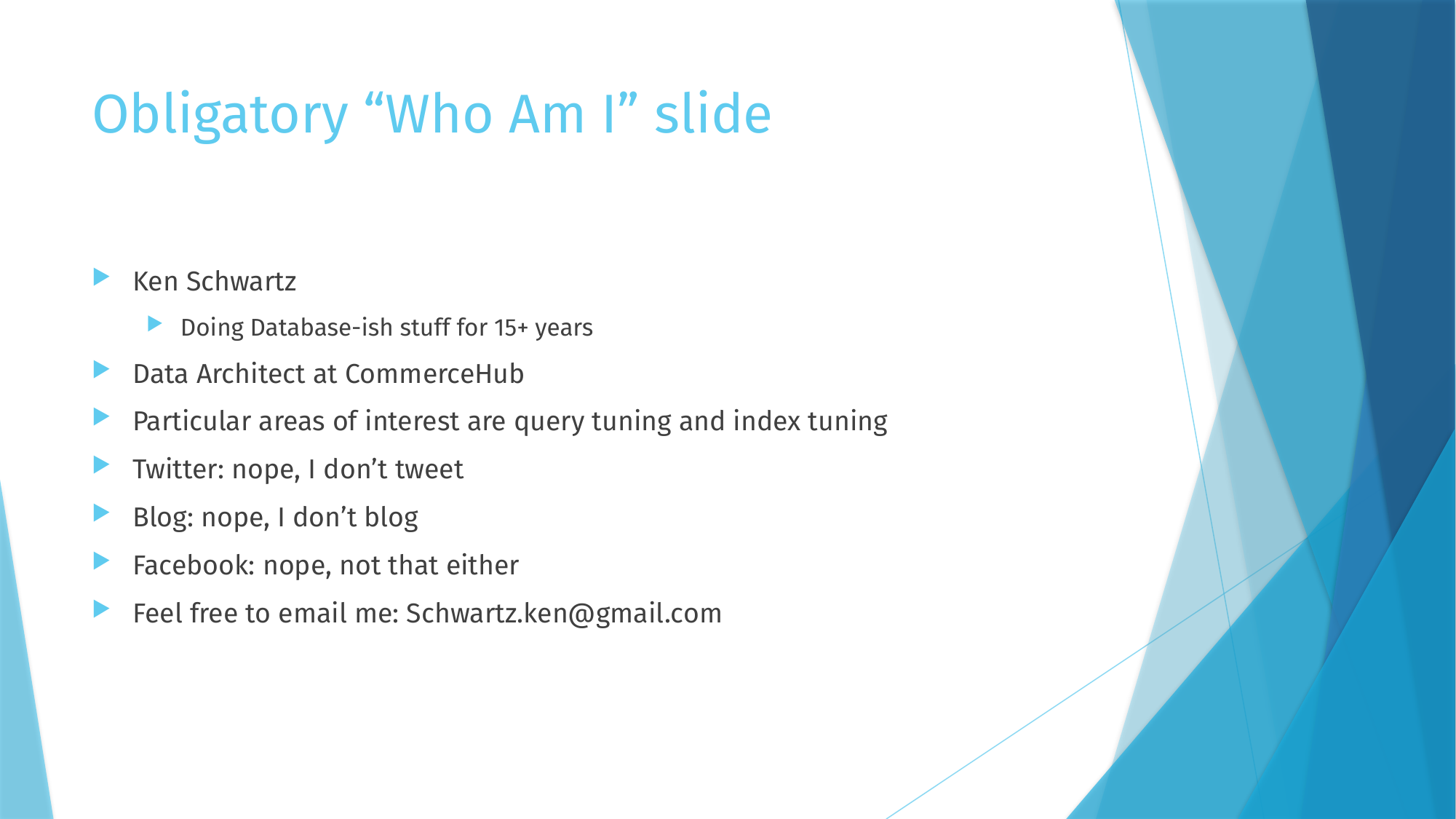

# Obligatory “Who Am I” slide
Ken Schwartz
Doing Database-ish stuff for 15+ years
Data Architect at CommerceHub
Particular areas of interest are query tuning and index tuning
Twitter: nope, I don’t tweet
Blog: nope, I don’t blog
Facebook: nope, not that either
Feel free to email me: Schwartz.ken@gmail.com